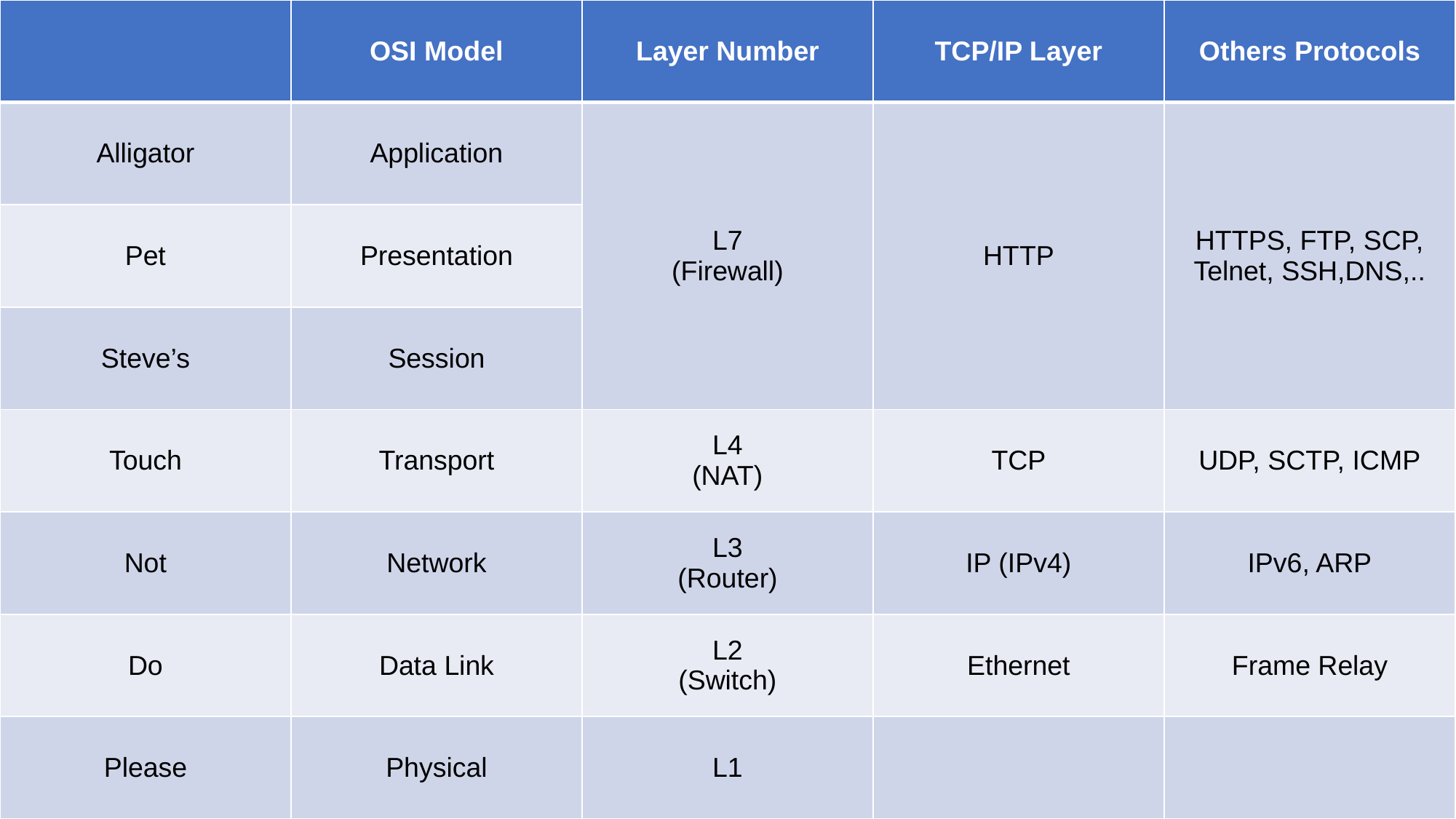

|  | OSI Model | Layer Number | TCP/IP Layer | Others Protocols |
| --- | --- | --- | --- | --- |
| Alligator | Application | L7 (Firewall) | HTTP | HTTPS, FTP, SCP, Telnet, SSH,DNS,.. |
| Pet | Presentation |  |  |  |
| Steve’s | Session |  |  |  |
| Touch | Transport | L4 (NAT) | TCP | UDP, SCTP, ICMP |
| Not | Network | L3 (Router) | IP (IPv4) | IPv6, ARP |
| Do | Data Link | L2 (Switch) | Ethernet | Frame Relay |
| Please | Physical | L1 |  |  |